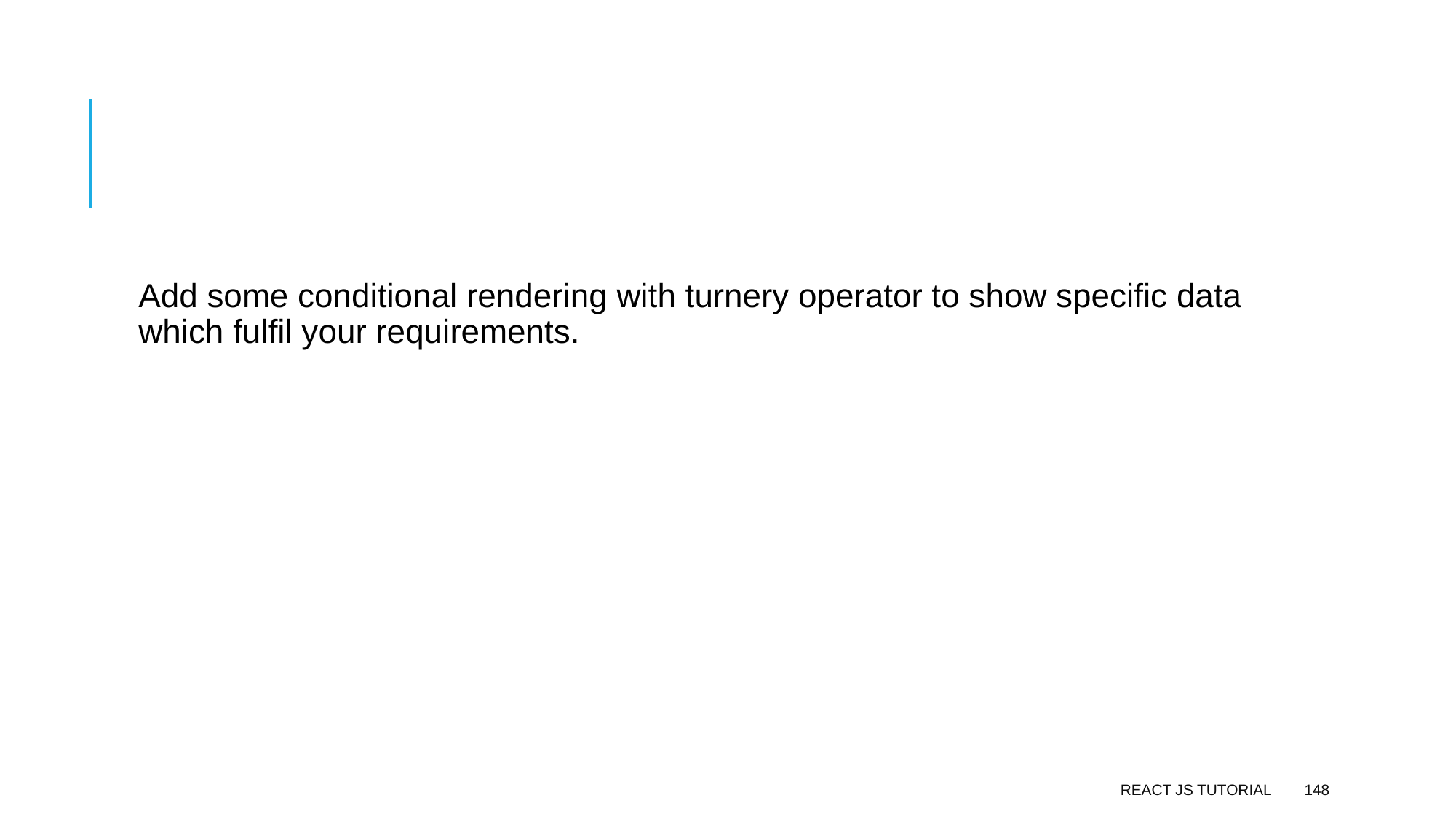

#
Add some conditional rendering with turnery operator to show specific data which fulfil your requirements.
React JS Tutorial
148